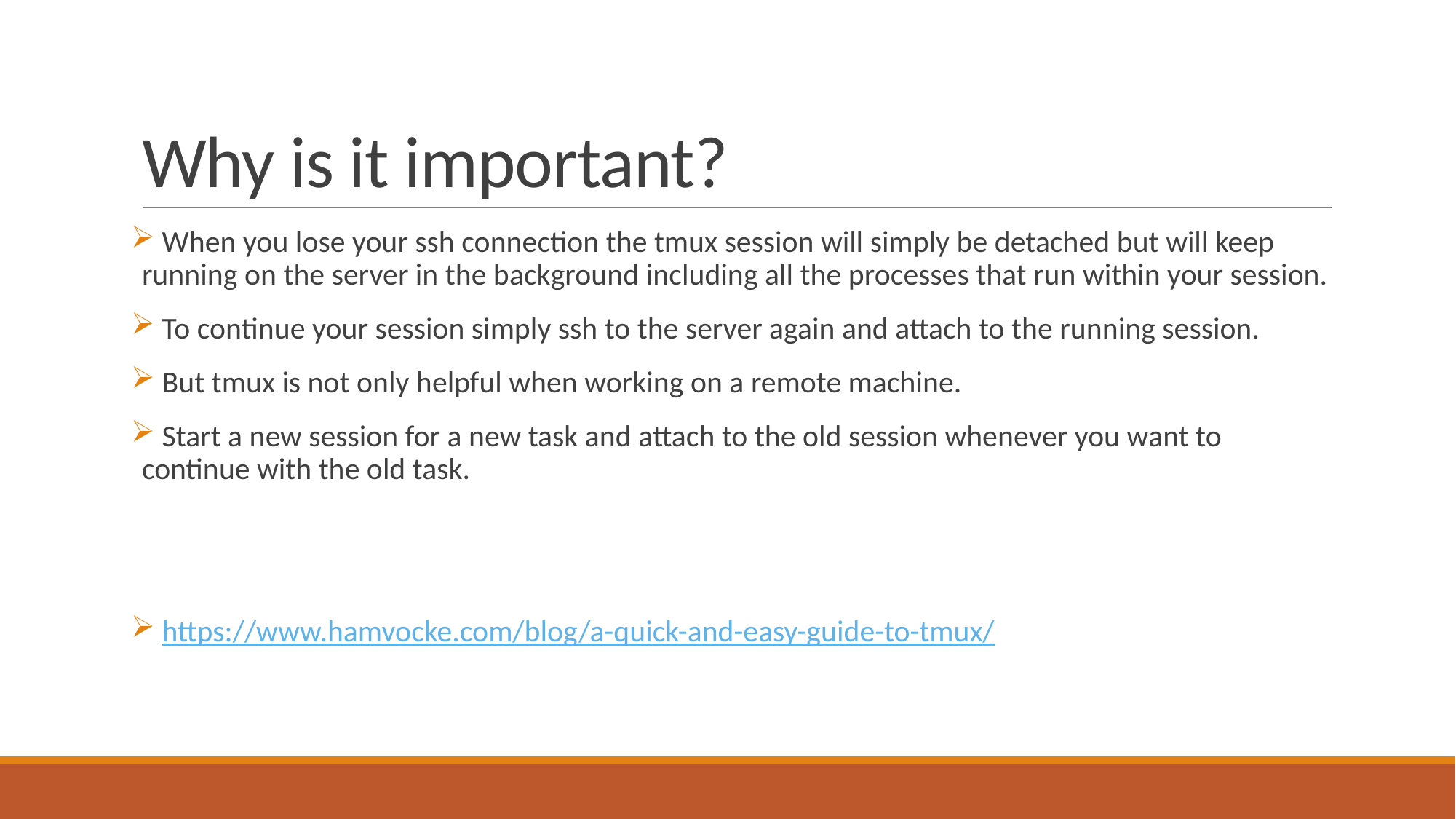

# Why is it important?
 When you lose your ssh connection the tmux session will simply be detached but will keep running on the server in the background including all the processes that run within your session.
 To continue your session simply ssh to the server again and attach to the running session.
 But tmux is not only helpful when working on a remote machine.
 Start a new session for a new task and attach to the old session whenever you want to continue with the old task.

 https://www.hamvocke.com/blog/a-quick-and-easy-guide-to-tmux/